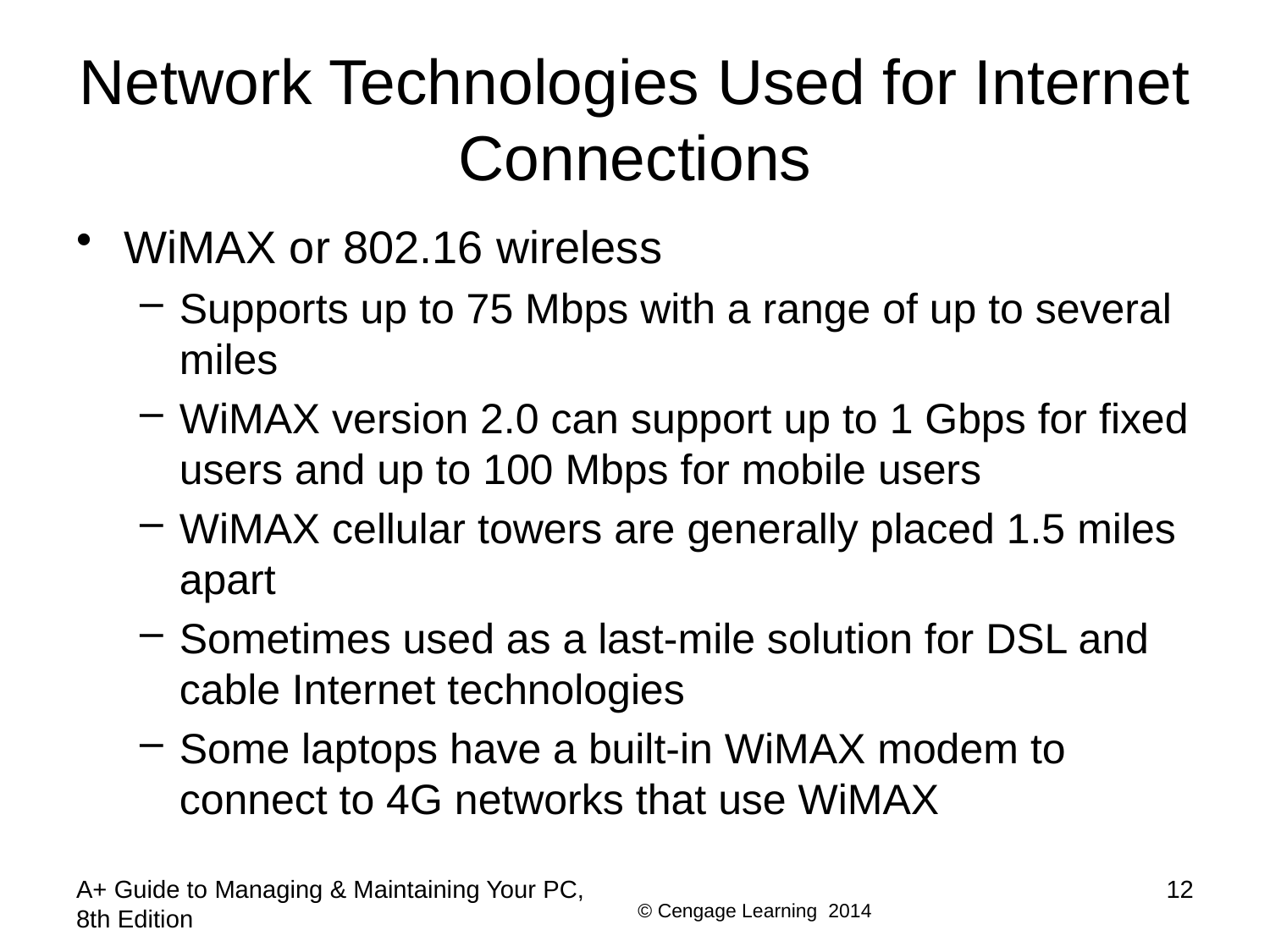

# Network Technologies Used for Internet Connections
WiMAX or 802.16 wireless
Supports up to 75 Mbps with a range of up to several miles
WiMAX version 2.0 can support up to 1 Gbps for fixed users and up to 100 Mbps for mobile users
WiMAX cellular towers are generally placed 1.5 miles apart
Sometimes used as a last-mile solution for DSL and cable Internet technologies
Some laptops have a built-in WiMAX modem to connect to 4G networks that use WiMAX
A+ Guide to Managing & Maintaining Your PC, 8th Edition
12